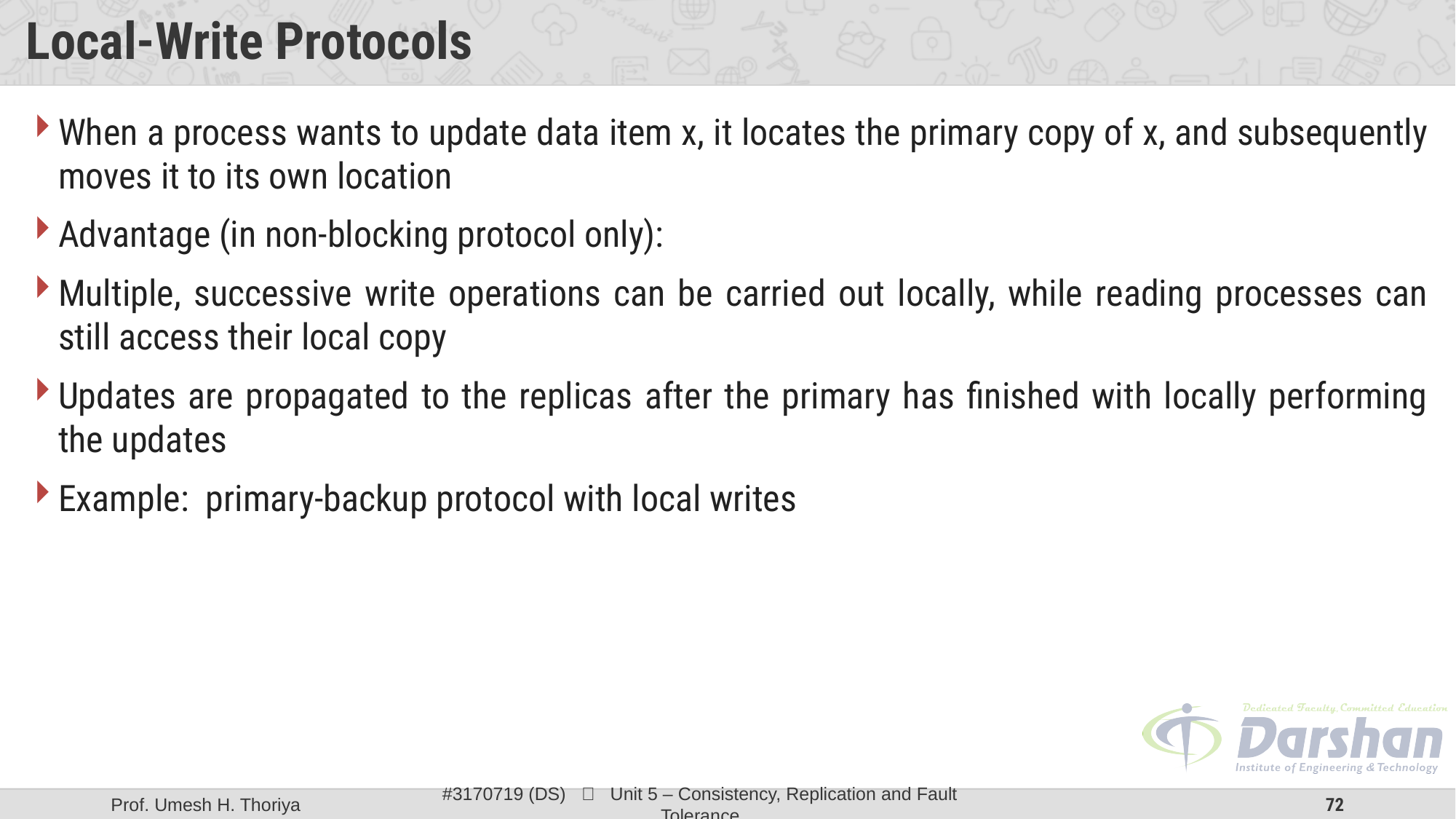

# Local-Write Protocols
When a process wants to update data item x, it locates the primary copy of x, and subsequently moves it to its own location
Advantage (in non-blocking protocol only):
Multiple, successive write operations can be carried out locally, while reading processes can still access their local copy
Updates are propagated to the replicas after the primary has finished with locally performing the updates
Example:  primary-backup protocol with local writes